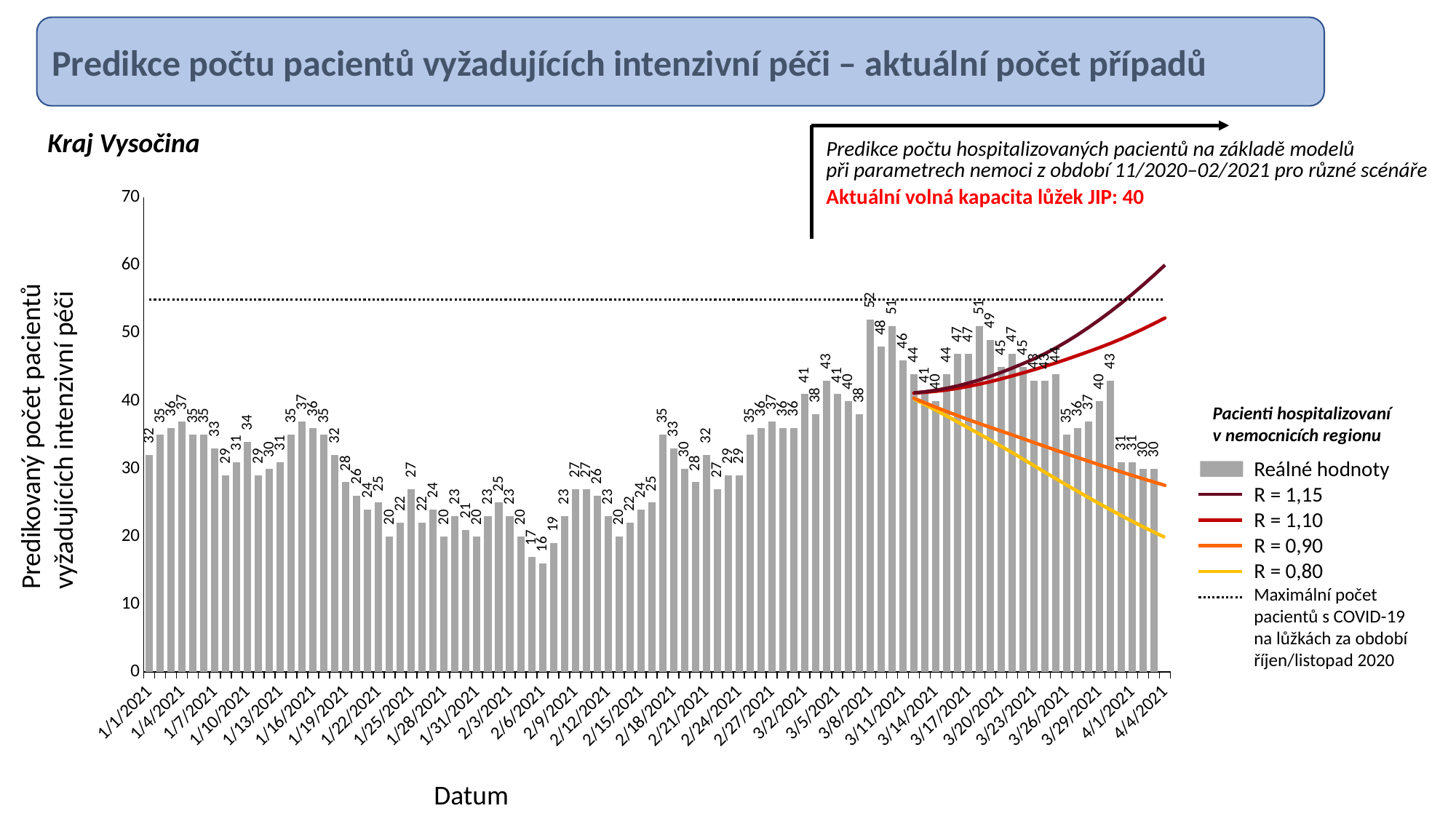

Predikce počtu pacientů vyžadujících intenzivní péči – aktuální počet případů
Kraj Vysočina
| Predikce počtu hospitalizovaných pacientů na základě modelů při parametrech nemoci z období 11/2020–02/2021 pro různé scénáře |
| --- |
| Aktuální volná kapacita lůžek JIP: 40 |

### Chart

| Category |  |  |  |  |  |  |
|---|---|---|---|---|---|---|
| 44197 | 32.0 | None | None | None | None | 55.0 |
| 44198 | 35.0 | None | None | None | None | 55.0 |
| 44199 | 36.0 | None | None | None | None | 55.0 |
| 44200 | 37.0 | None | None | None | None | 55.0 |
| 44201 | 35.0 | None | None | None | None | 55.0 |
| 44202 | 35.0 | None | None | None | None | 55.0 |
| 44203 | 33.0 | None | None | None | None | 55.0 |
| 44204 | 29.0 | None | None | None | None | 55.0 |
| 44205 | 31.0 | None | None | None | None | 55.0 |
| 44206 | 34.0 | None | None | None | None | 55.0 |
| 44207 | 29.0 | None | None | None | None | 55.0 |
| 44208 | 30.0 | None | None | None | None | 55.0 |
| 44209 | 31.0 | None | None | None | None | 55.0 |
| 44210 | 35.0 | None | None | None | None | 55.0 |
| 44211 | 37.0 | None | None | None | None | 55.0 |
| 44212 | 36.0 | None | None | None | None | 55.0 |
| 44213 | 35.0 | None | None | None | None | 55.0 |
| 44214 | 32.0 | None | None | None | None | 55.0 |
| 44215 | 28.0 | None | None | None | None | 55.0 |
| 44216 | 26.0 | None | None | None | None | 55.0 |
| 44217 | 24.0 | None | None | None | None | 55.0 |
| 44218 | 25.0 | None | None | None | None | 55.0 |
| 44219 | 20.0 | None | None | None | None | 55.0 |
| 44220 | 22.0 | None | None | None | None | 55.0 |
| 44221 | 27.0 | None | None | None | None | 55.0 |
| 44222 | 22.0 | None | None | None | None | 55.0 |
| 44223 | 24.0 | None | None | None | None | 55.0 |
| 44224 | 20.0 | None | None | None | None | 55.0 |
| 44225 | 23.0 | None | None | None | None | 55.0 |
| 44226 | 21.0 | None | None | None | None | 55.0 |
| 44227 | 20.0 | None | None | None | None | 55.0 |
| 44228 | 23.0 | None | None | None | None | 55.0 |
| 44229 | 25.0 | None | None | None | None | 55.0 |
| 44230 | 23.0 | None | None | None | None | 55.0 |
| 44231 | 20.0 | None | None | None | None | 55.0 |
| 44232 | 17.0 | None | None | None | None | 55.0 |
| 44233 | 16.0 | None | None | None | None | 55.0 |
| 44234 | 19.0 | None | None | None | None | 55.0 |
| 44235 | 23.0 | None | None | None | None | 55.0 |
| 44236 | 27.0 | None | None | None | None | 55.0 |
| 44237 | 27.0 | None | None | None | None | 55.0 |
| 44238 | 26.0 | None | None | None | None | 55.0 |
| 44239 | 23.0 | None | None | None | None | 55.0 |
| 44240 | 20.0 | None | None | None | None | 55.0 |
| 44241 | 22.0 | None | None | None | None | 55.0 |
| 44242 | 24.0 | None | None | None | None | 55.0 |
| 44243 | 25.0 | None | None | None | None | 55.0 |
| 44244 | 35.0 | None | None | None | None | 55.0 |
| 44245 | 33.0 | None | None | None | None | 55.0 |
| 44246 | 30.0 | None | None | None | None | 55.0 |
| 44247 | 28.0 | None | None | None | None | 55.0 |
| 44248 | 32.0 | None | None | None | None | 55.0 |
| 44249 | 27.0 | None | None | None | None | 55.0 |
| 44250 | 29.0 | None | None | None | None | 55.0 |
| 44251 | 29.0 | None | None | None | None | 55.0 |
| 44252 | 35.0 | None | None | None | None | 55.0 |
| 44253 | 36.0 | None | None | None | None | 55.0 |
| 44254 | 37.0 | None | None | None | None | 55.0 |
| 44255 | 36.0 | None | None | None | None | 55.0 |
| 44256 | 36.0 | None | None | None | None | 55.0 |
| 44257 | 41.0 | None | None | None | None | 55.0 |
| 44258 | 38.0 | None | None | None | None | 55.0 |
| 44259 | 43.0 | None | None | None | None | 55.0 |
| 44260 | 41.0 | None | None | None | None | 55.0 |
| 44261 | 40.0 | None | None | None | None | 55.0 |
| 44262 | 38.0 | None | None | None | None | 55.0 |
| 44263 | 52.0 | None | None | None | None | 55.0 |
| 44264 | 48.0 | None | None | None | None | 55.0 |
| 44265 | 51.0 | None | None | None | None | 55.0 |
| 44266 | 46.0 | None | None | None | None | 55.0 |
| 44267 | 44.0 | 40.306101028880306 | 40.41080462052777 | 41.15580289099683 | 41.19196380002153 | 55.0 |
| 44268 | 41.0 | 39.48884481033214 | 39.7431571156278 | 41.26858256924696 | 41.35839809634937 | 55.0 |
| 44269 | 40.0 | 38.65018606203145 | 39.090010942168966 | 41.419240907846415 | 41.57948375621186 | 55.0 |
| 44270 | 44.0 | 37.79304170188958 | 38.4562391221631 | 41.615231050229696 | 41.86445796416197 | 55.0 |
| 44271 | 47.0 | 36.9192136727926 | 37.84360879066381 | 41.862750297741314 | 42.22087073885659 | 55.0 |
| 44272 | 47.0 | 36.02435214834878 | 37.240679852297774 | 42.14866238989724 | 42.6325151251245 | 55.0 |
| 44273 | 51.0 | 35.12953380401672 | 36.664185410412074 | 42.4794916555208 | 43.10494617321183 | 55.0 |
| 44274 | 49.0 | 34.235141052106144 | 36.1104050340883 | 42.85037618033337 | 43.63335259052643 | 55.0 |
| 44275 | 45.0 | 33.31861759641296 | 35.556079308363515 | 43.25371962566125 | 44.21269097437962 | 55.0 |
| 44276 | 47.0 | 32.38735726194283 | 35.00394002458497 | 43.69022703656108 | 44.84338720537452 | 55.0 |
| 44277 | 45.0 | 31.432457991226954 | 34.44061159439623 | 44.14522800594057 | 45.50984812022523 | 55.0 |
| 44278 | 43.0 | 30.4588560742841 | 33.86592819023714 | 44.61319726592807 | 46.20504355595729 | 55.0 |
| 44279 | 43.0 | 29.493167380108233 | 33.30080004386144 | 45.10482399076403 | 46.97312614558171 | 55.0 |
| 44280 | 44.0 | 28.531724832727356 | 32.73836640989195 | 45.615463509628455 | 47.81995201497844 | 55.0 |
| 44281 | 35.0 | 27.58876880255889 | 32.1905591178057 | 46.155210278953206 | 48.75562691637006 | 55.0 |
| 44282 | 36.0 | 26.65945999543836 | 31.64980688899421 | 46.71150024674189 | 49.764895467948804 | 55.0 |
| 44283 | 37.0 | 25.742269176545047 | 31.113041554684678 | 47.280018777564536 | 50.84118168164291 | 55.0 |
| 44284 | 40.0 | 24.83766088279001 | 30.578681088660915 | 47.864590900070354 | 51.97606767104864 | 55.0 |
| 44285 | 43.0 | 23.94856168432969 | 30.048132444337234 | 48.49270207853003 | 53.172752914430944 | 55.0 |
| 44286 | 31.0 | 23.081093452717695 | 29.52618601288018 | 49.163194594942674 | 54.430525305094605 | 55.0 |
| 44287 | 31.0 | 22.23894648324621 | 29.015255054259264 | 49.87679398835466 | 55.75107632772408 | 55.0 |
| 44288 | 30.0 | 21.42464445003272 | 28.516858841434264 | 50.63077797272752 | 57.13218549985257 | 55.0 |
| 44289 | 30.0 | 20.63398660615277 | 28.026442589239416 | 51.42093282245352 | 58.56984400517182 | 55.0 |
| 44290 | 0.0 | 19.863184982458137 | 27.539588353299116 | 52.24151335022212 | 60.05845343049343 | 55.0 |
|  | None | None | None | None | None | None |
|  | None | None | None | None | None | None |
|  | None | None | None | None | None | None |
|  | None | None | None | None | None | None |
|  | None | None | None | None | None | None |
|  | None | None | None | None | None | None |
|  | None | None | None | None | None | None |
|  | None | None | None | None | None | None |
|  | None | None | None | None | None | None |
|  | None | None | None | None | None | None |
|  | None | None | None | None | None | None |
|  | None | None | None | None | None | None |
|  | None | None | None | None | None | None |
|  | None | None | None | None | None | None |
|  | None | None | None | None | None | None |
|  | None | None | None | None | None | None |
|  | None | None | None | None | None | None |
|  | None | None | None | None | None | None |
|  | None | None | None | None | None | None |
|  | None | None | None | None | None | None |
|  | None | None | None | None | None | None |
|  | None | None | None | None | None | None |
|  | None | None | None | None | None | None |
|  | None | None | None | None | None | None |
|  | None | None | None | None | None | None |
|  | None | None | None | None | None | None |
|  | None | None | None | None | None | None |
|  | None | None | None | None | None | None |
|  | None | None | None | None | None | None |
|  | None | None | None | None | None | None |
|  | None | None | None | None | None | None |
|  | None | None | None | None | None | None |
|  | None | None | None | None | None | None |
|  | None | None | None | None | None | None |
|  | None | None | None | None | None | None |
|  | None | None | None | None | None | None |
|  | None | None | None | None | None | None |
|  | None | None | None | None | None | None |
|  | None | None | None | None | None | None |
|  | None | None | None | None | None | None |
|  | None | None | None | None | None | None |
|  | None | None | None | None | None | None |
|  | None | None | None | None | None | None |
|  | None | None | None | None | None | None |
|  | None | None | None | None | None | None |
|  | None | None | None | None | None | None |
|  | None | None | None | None | None | None |
|  | None | None | None | None | None | None |
|  | None | None | None | None | None | None |
|  | None | None | None | None | None | None |
|  | None | None | None | None | None | None |
|  | None | None | None | None | None | None |
|  | None | None | None | None | None | None |
|  | None | None | None | None | None | None |
|  | None | None | None | None | None | None |
|  | None | None | None | None | None | None |
|  | None | None | None | None | None | None |
|  | None | None | None | None | None | None |
|  | None | None | None | None | None | None |
|  | None | None | None | None | None | None |
|  | None | None | None | None | None | None |
|  | None | None | None | None | None | None |
|  | None | None | None | None | None | None |
|  | None | None | None | None | None | None |
|  | None | None | None | None | None | None |
|  | None | None | None | None | None | None |
|  | None | None | None | None | None | None |
|  | None | None | None | None | None | None |
|  | None | None | None | None | None | None |
|  | None | None | None | None | None | None |
|  | None | None | None | None | None | None |
|  | None | None | None | None | None | None |
|  | None | None | None | None | None | None |
|  | None | None | None | None | None | None |
|  | None | None | None | None | None | None |
|  | None | None | None | None | None | None |
|  | None | None | None | None | None | None |
|  | None | None | None | None | None | None |
|  | None | None | None | None | None | None |
|  | None | None | None | None | None | None |
|  | None | None | None | None | None | None |
|  | None | None | None | None | None | None |
|  | None | None | None | None | None | None |
|  | None | None | None | None | None | None |
|  | None | None | None | None | None | None |
|  | None | None | None | None | None | None |
|  | None | None | None | None | None | None |
Pacienti hospitalizovaní v nemocnicích regionu
Predikovaný počet pacientů
vyžadujících intenzivní péči
Reálné hodnoty
R = 1,15
R = 1,10
R = 0,90
R = 0,80
Maximální počet pacientů s COVID-19 na lůžkách za období říjen/listopad 2020

Datum